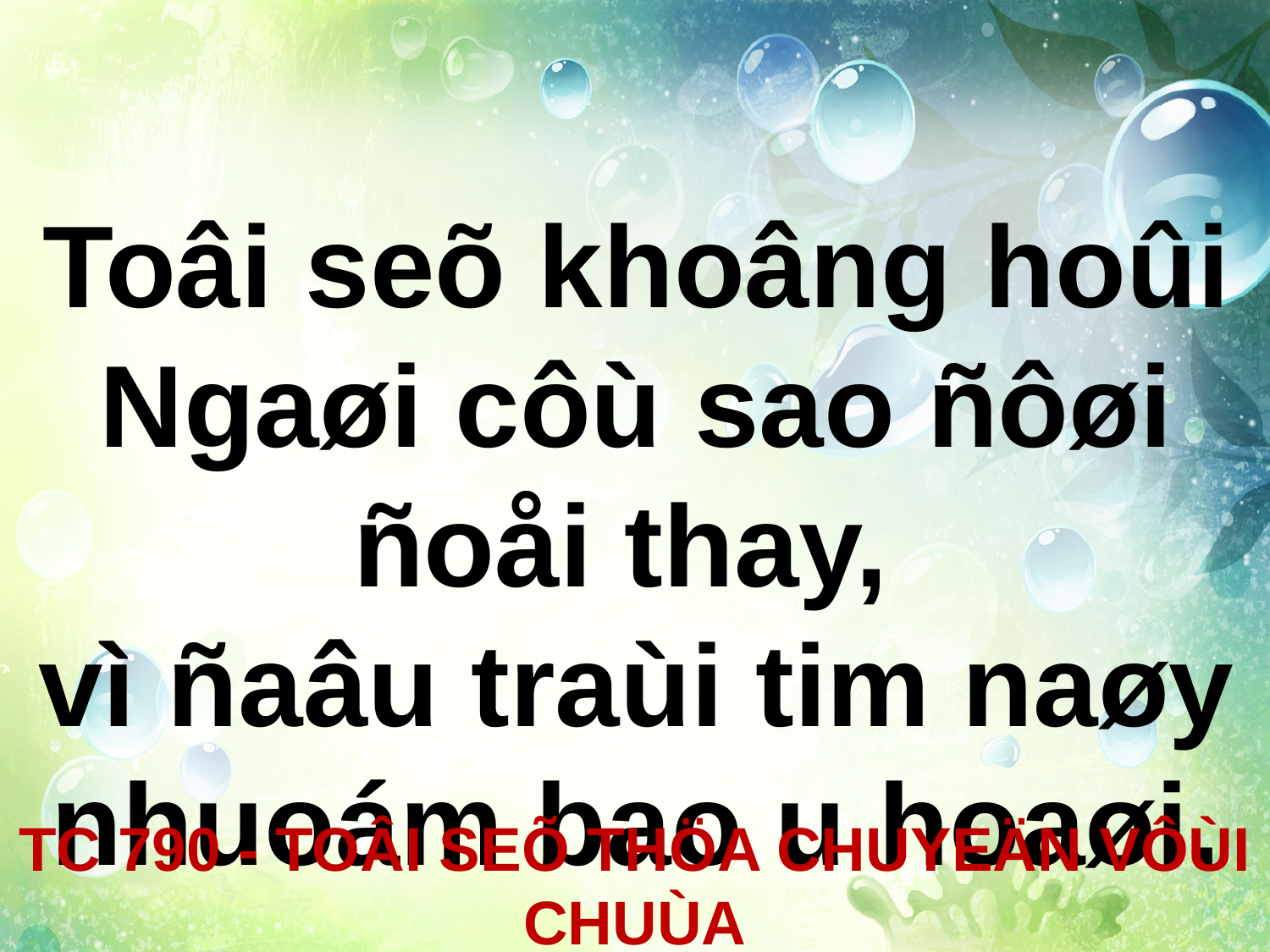

Toâi seõ khoâng hoûi Ngaøi côù sao ñôøi ñoåi thay,
vì ñaâu traùi tim naøy nhuoám bao u hoaøi.
TC 790 - TOÂI SEÕ THÖA CHUYEÄN VÔÙI CHUÙA